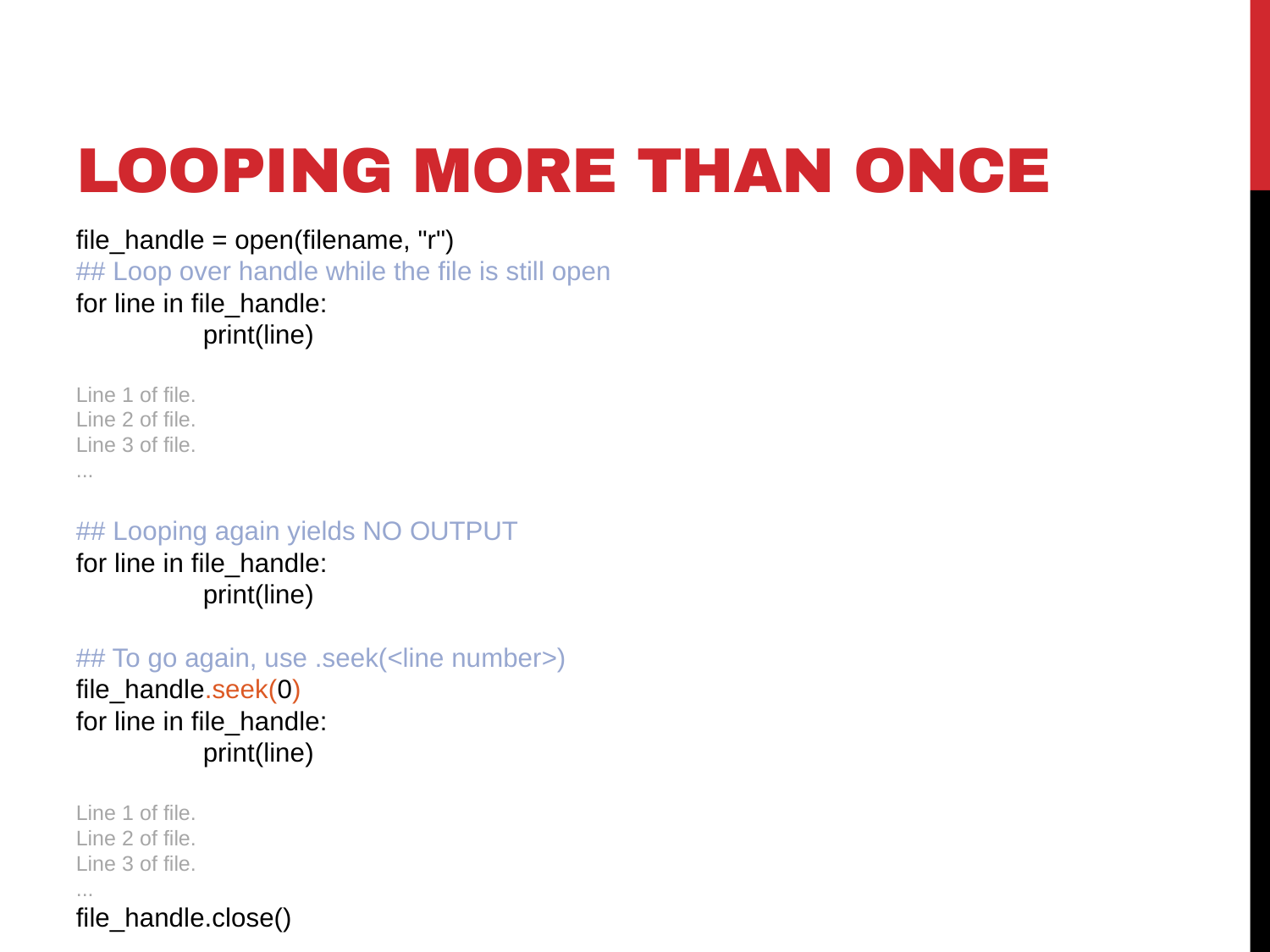

# Looping more than once
file_handle = open(filename, "r")
## Loop over handle while the file is still open
for line in file_handle:
	print(line)

Line 1 of file.
Line 2 of file.
Line 3 of file.
...

## Looping again yields NO OUTPUT
for line in file_handle:
	print(line)

## To go again, use .seek(<line number>)
file_handle.seek(0)
for line in file_handle:
	print(line)

Line 1 of file.
Line 2 of file.
Line 3 of file.
...
file_handle.close()